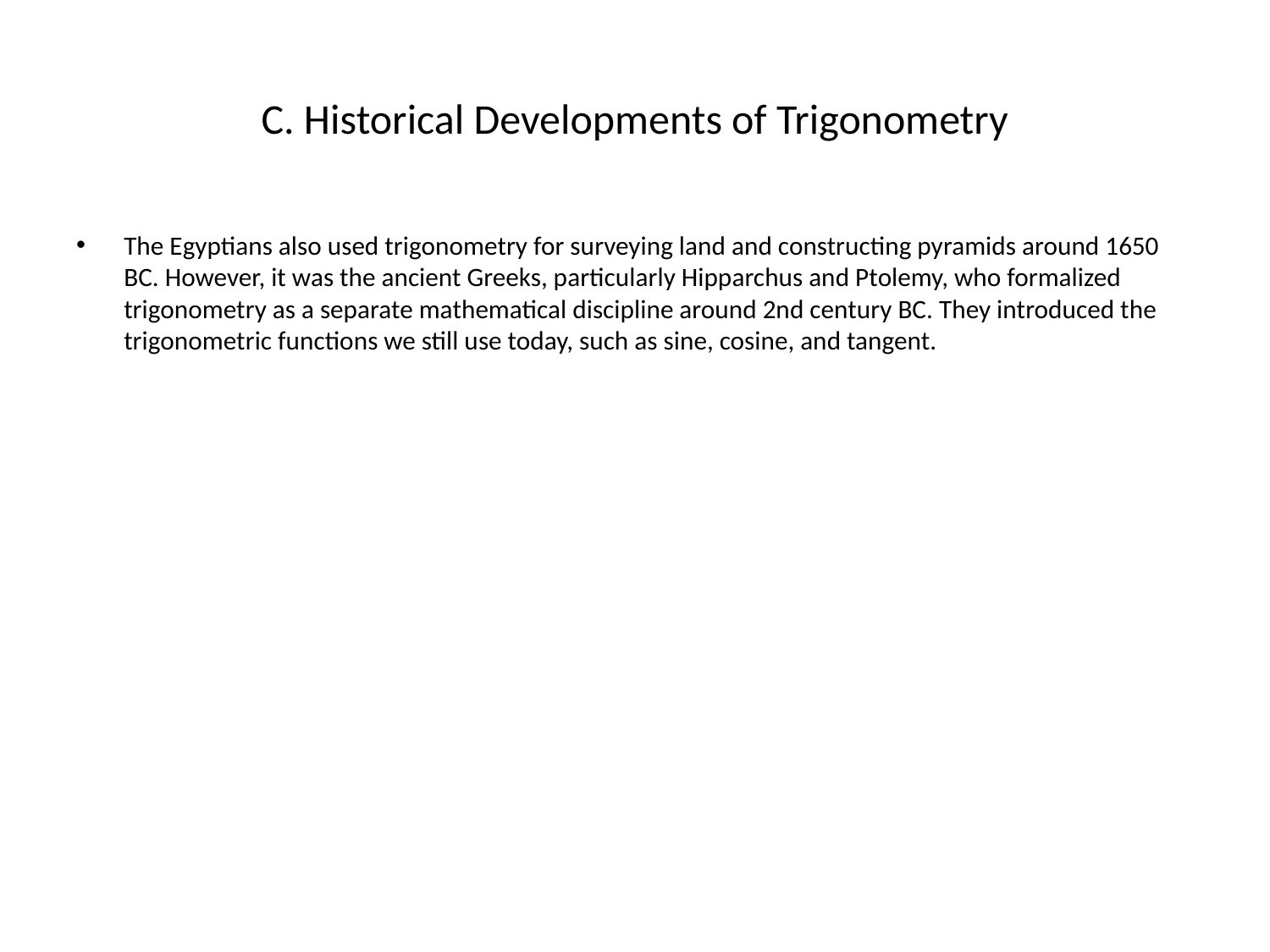

# C. Historical Developments of Trigonometry
The Egyptians also used trigonometry for surveying land and constructing pyramids around 1650 BC. However, it was the ancient Greeks, particularly Hipparchus and Ptolemy, who formalized trigonometry as a separate mathematical discipline around 2nd century BC. They introduced the trigonometric functions we still use today, such as sine, cosine, and tangent.